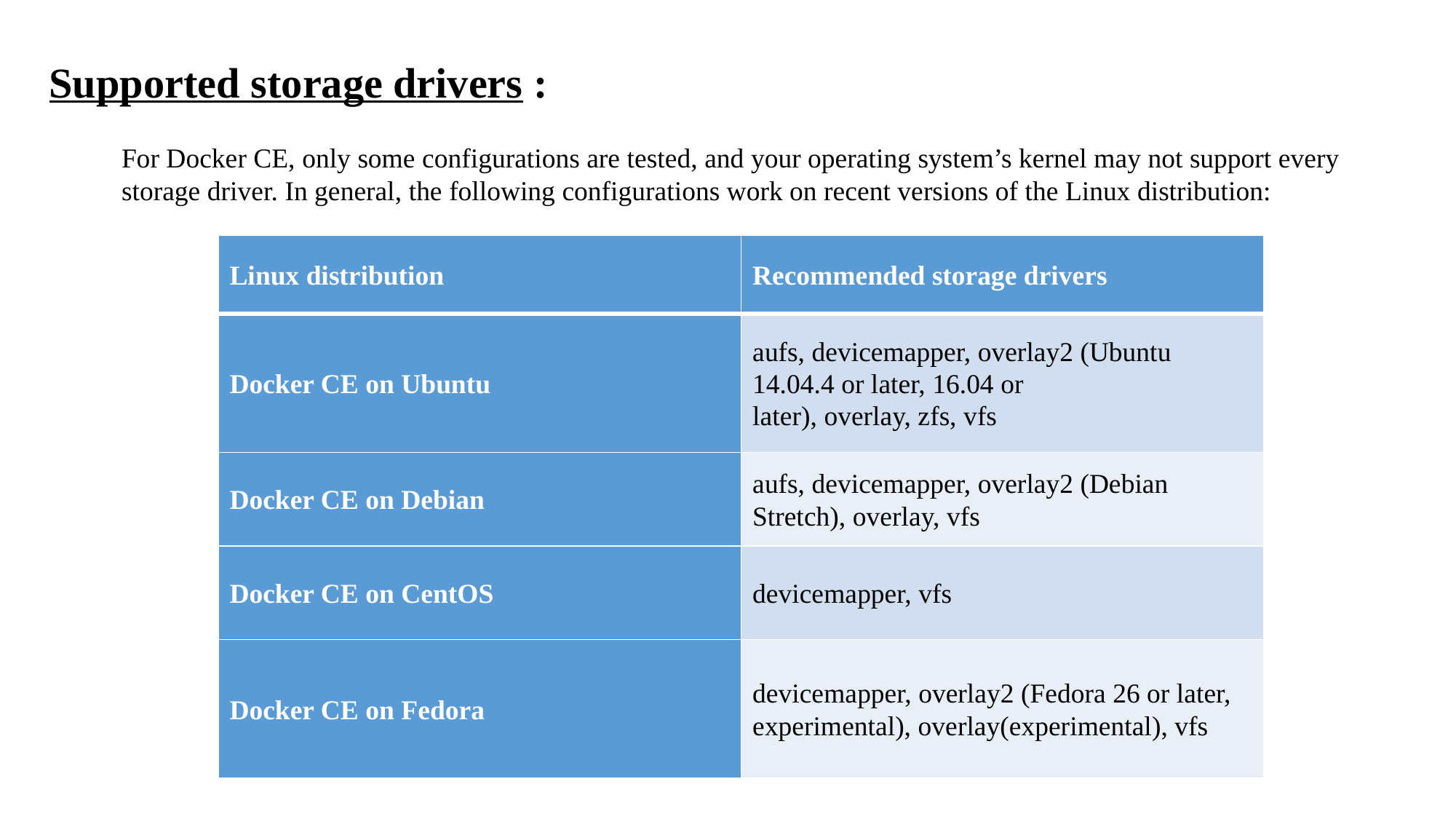

Supported storage drivers :
For Docker CE, only some configurations are tested, and your operating system’s kernel may not support every storage driver. In general, the following configurations work on recent versions of the Linux distribution:
| Linux distribution | Recommended storage drivers |
| --- | --- |
| Docker CE on Ubuntu | aufs, devicemapper, overlay2 (Ubuntu 14.04.4 or later, 16.04 or later), overlay, zfs, vfs |
| Docker CE on Debian | aufs, devicemapper, overlay2 (Debian Stretch), overlay, vfs |
| Docker CE on CentOS | devicemapper, vfs |
| Docker CE on Fedora | devicemapper, overlay2 (Fedora 26 or later, experimental), overlay(experimental), vfs |